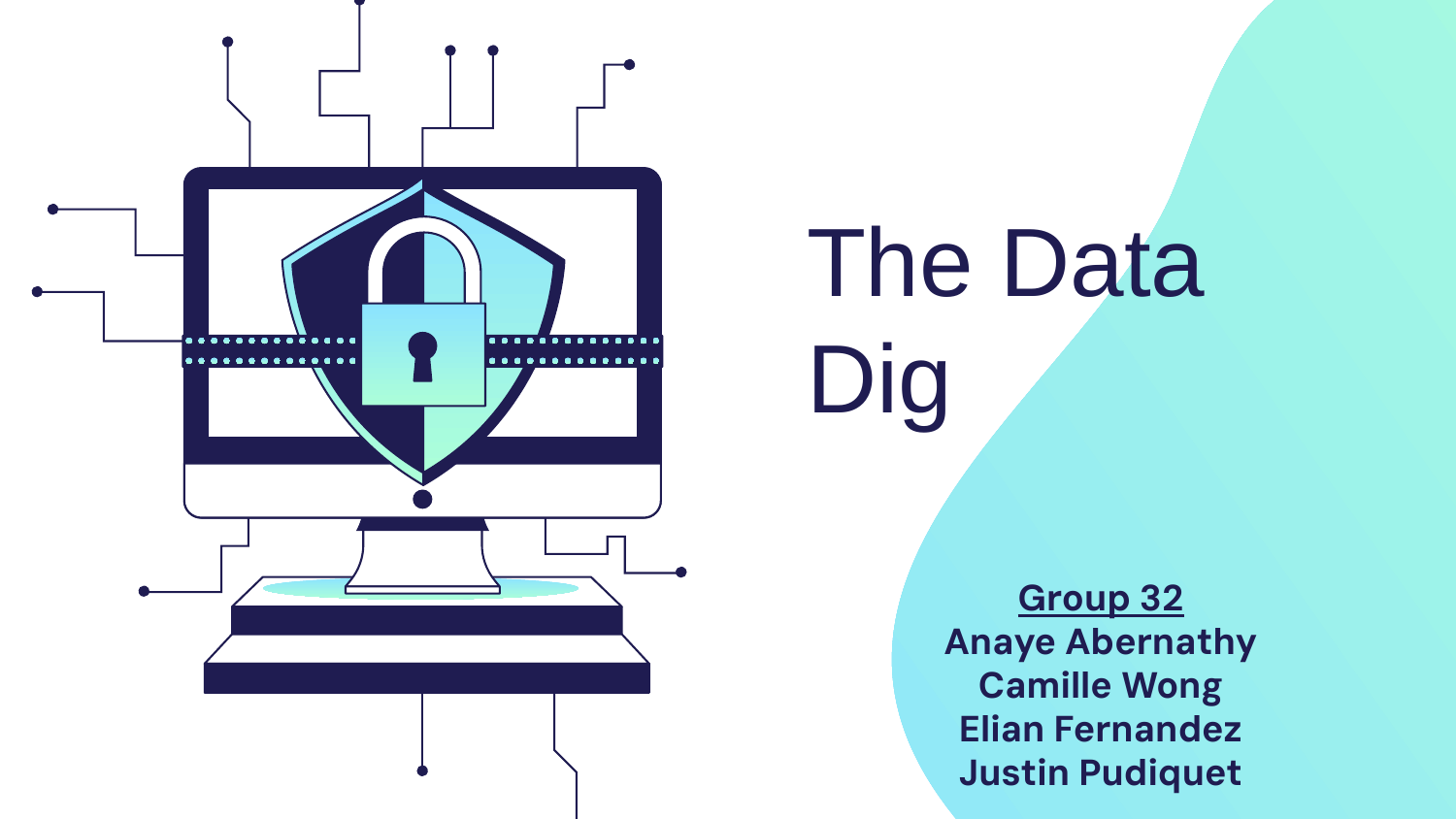

# The Data Dig
Group 32
Anaye Abernathy
Camille Wong
Elian Fernandez
Justin Pudiquet